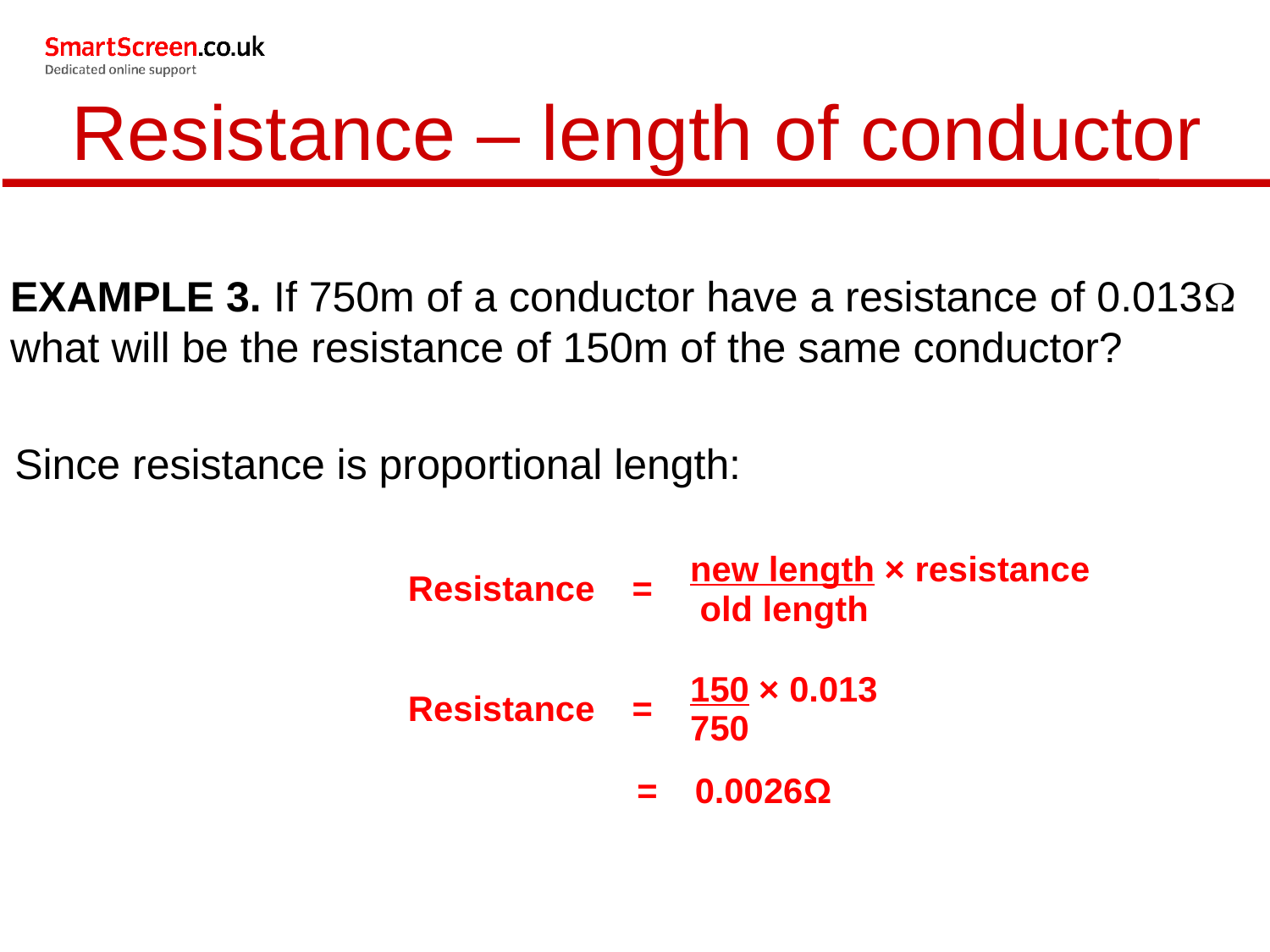

Resistance – length of conductor

EXAMPLE 3. If 750m of a conductor have a resistance of 0.013Ω what will be the resistance of 150m of the same conductor?
Since resistance is proportional length:
| Resistance | = | new length × resistance old length |
| --- | --- | --- |
| Resistance | = | 150 × 0.013 750 |
| --- | --- | --- |
|  | = | 0.0026Ω |
| --- | --- | --- |